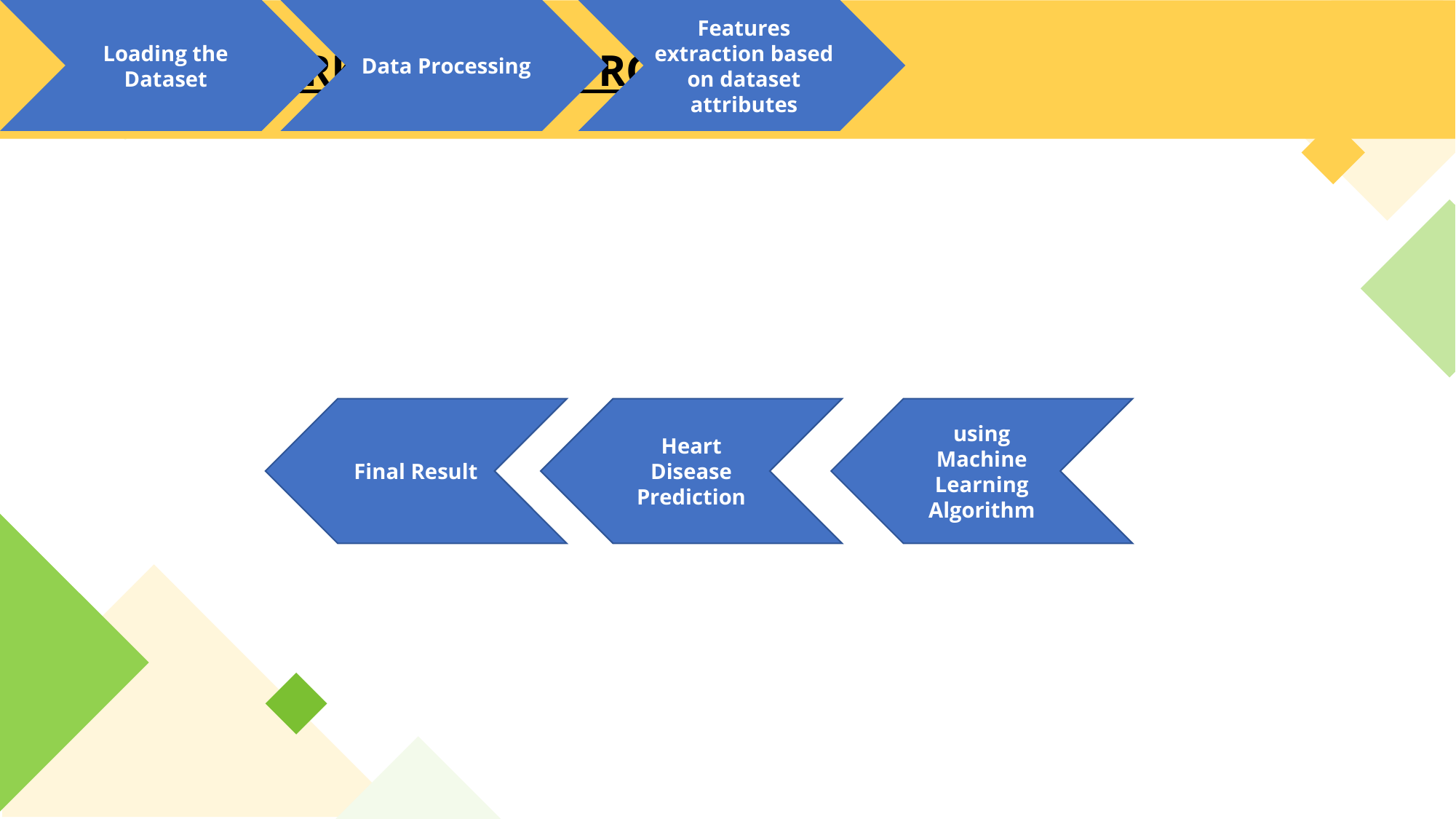

WORK FLOW OF PROJECT

Loading the Dataset
Data Processing
Features extraction based on dataset attributes
Final Result
Heart Disease Prediction
using Machine Learning Algorithm